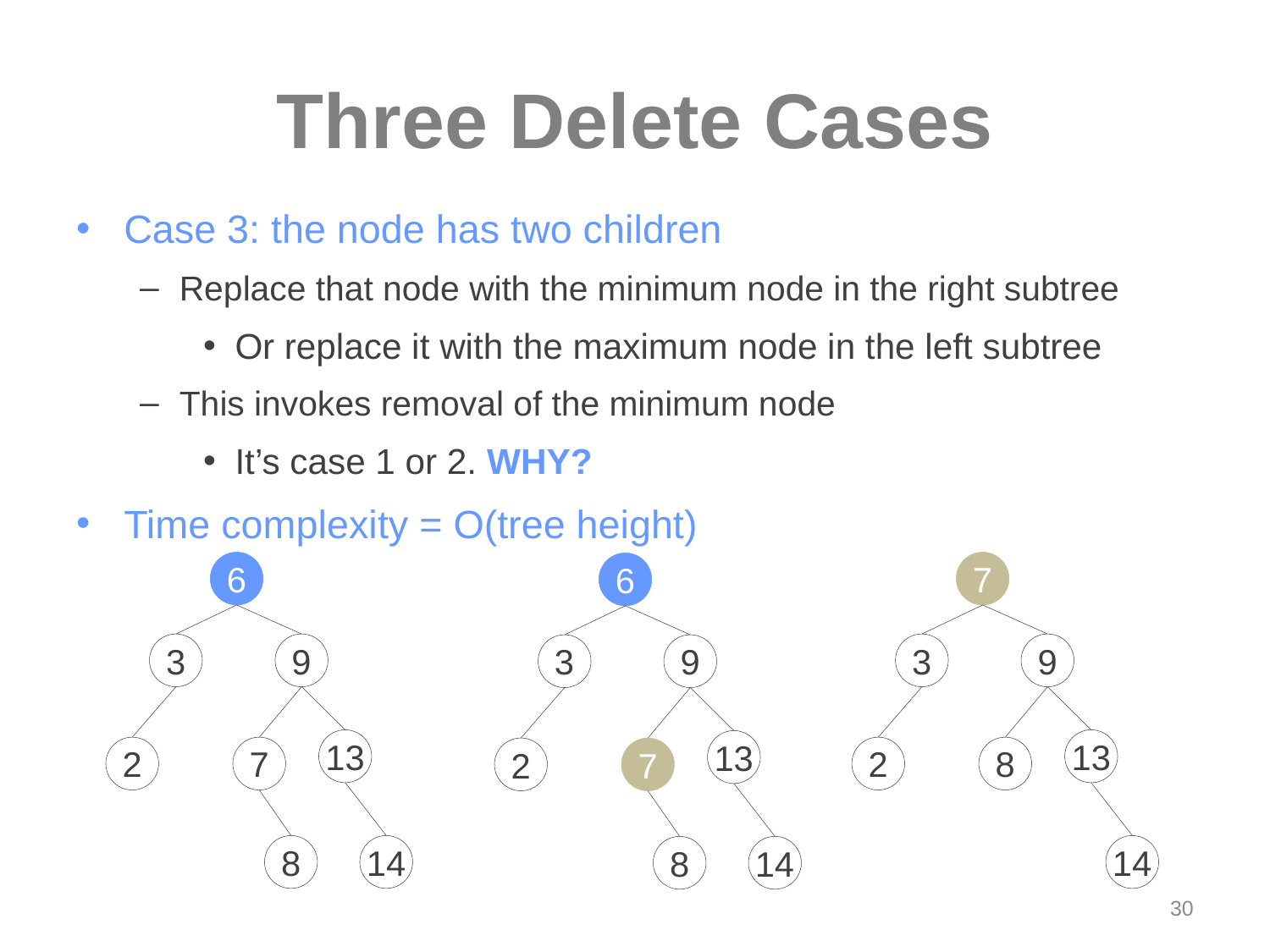

# Three Delete Cases
Case 3: the node has two children
Replace that node with the minimum node in the right subtree
Or replace it with the maximum node in the left subtree
This invokes removal of the minimum node
It’s case 1 or 2. WHY?
Time complexity = O(tree height)
6
7
6
3
9
3
9
3
9
13
13
13
2
7
2
8
2
7
8
14
14
8
14
30